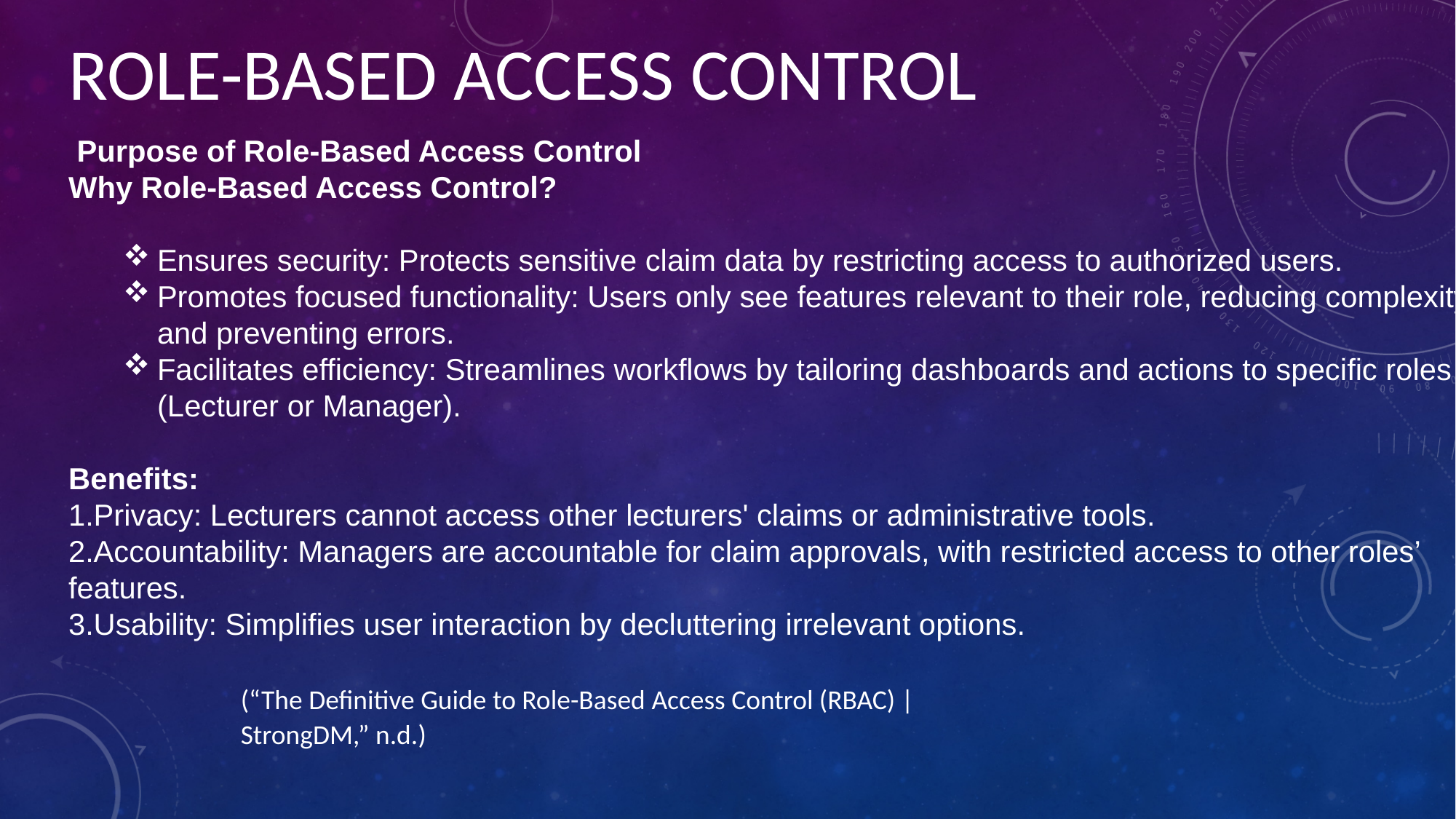

# Role-Based Access Control
 Purpose of Role-Based Access Control
Why Role-Based Access Control?

Ensures security: Protects sensitive claim data by restricting access to authorized users.
Promotes focused functionality: Users only see features relevant to their role, reducing complexity and preventing errors.
Facilitates efficiency: Streamlines workflows by tailoring dashboards and actions to specific roles (Lecturer or Manager).

Benefits:
Privacy: Lecturers cannot access other lecturers' claims or administrative tools.
Accountability: Managers are accountable for claim approvals, with restricted access to other roles’ features.
Usability: Simplifies user interaction by decluttering irrelevant options.
(“The Definitive Guide to Role-Based Access Control (RBAC) | StrongDM,” n.d.)